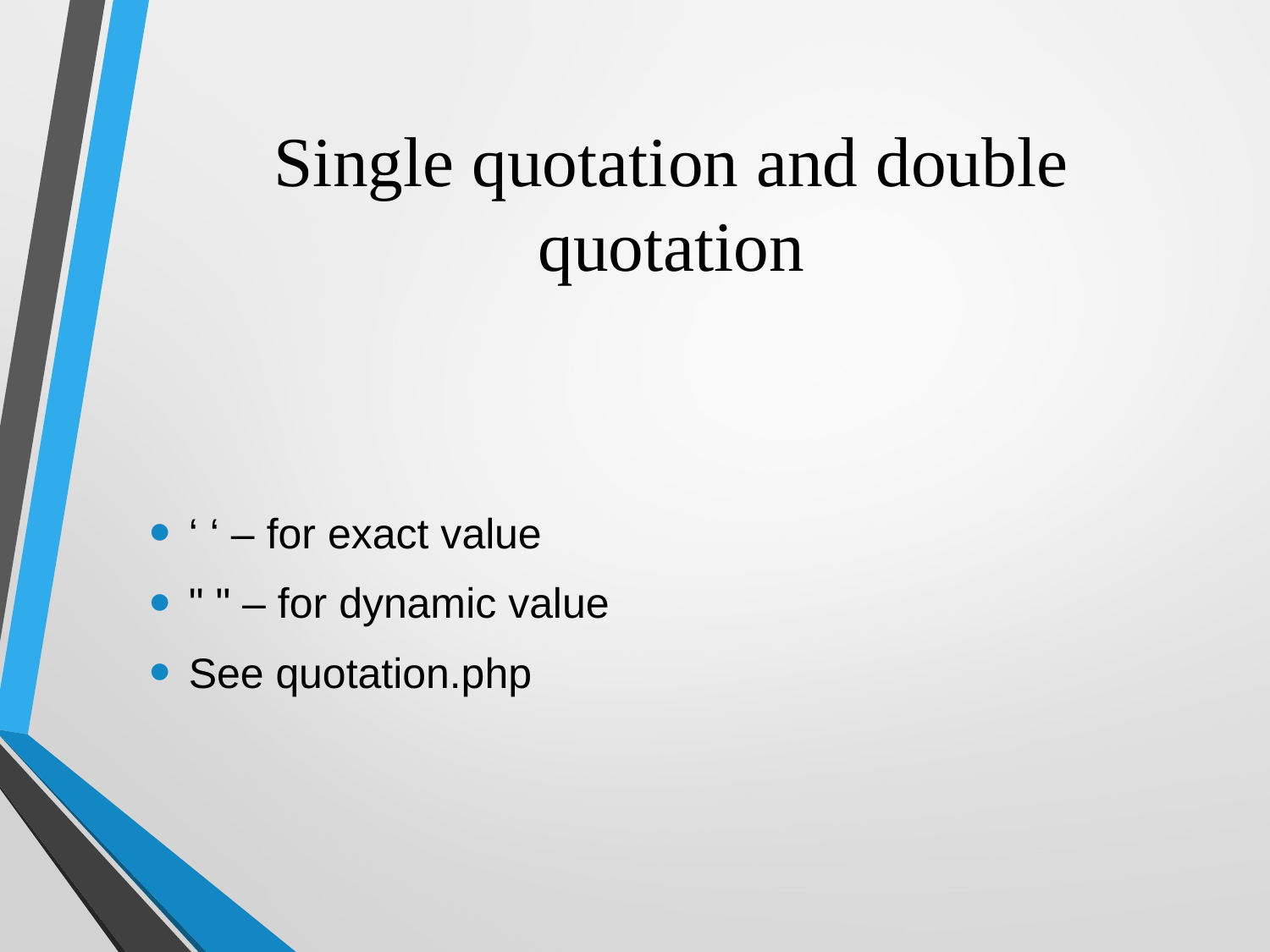

# Single quotation and double quotation
‘ ‘ – for exact value
" " – for dynamic value
See quotation.php